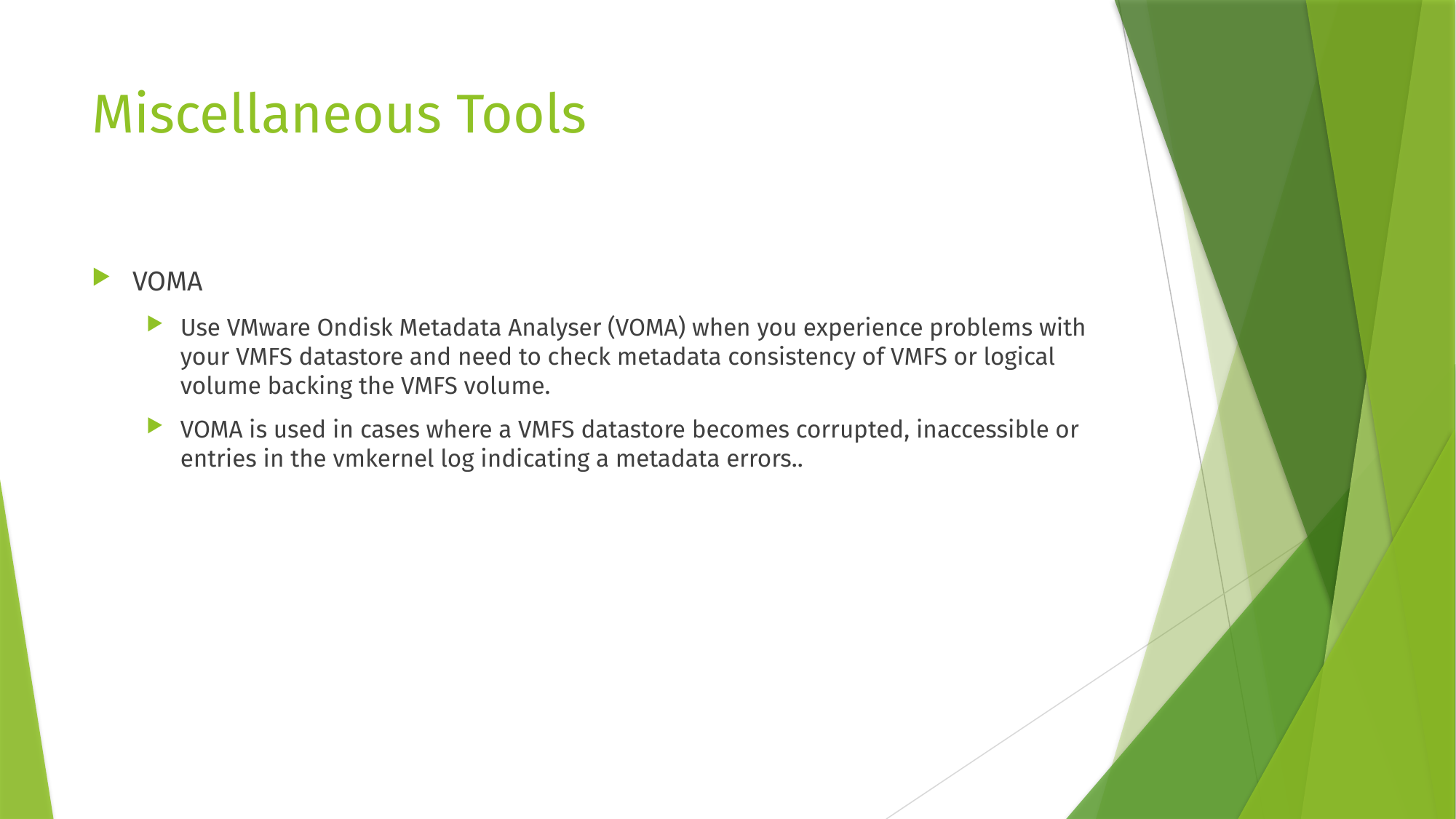

# Miscellaneous Tools
VOMA
Use VMware Ondisk Metadata Analyser (VOMA) when you experience problems with your VMFS datastore and need to check metadata consistency of VMFS or logical volume backing the VMFS volume.
VOMA is used in cases where a VMFS datastore becomes corrupted, inaccessible or entries in the vmkernel log indicating a metadata errors..